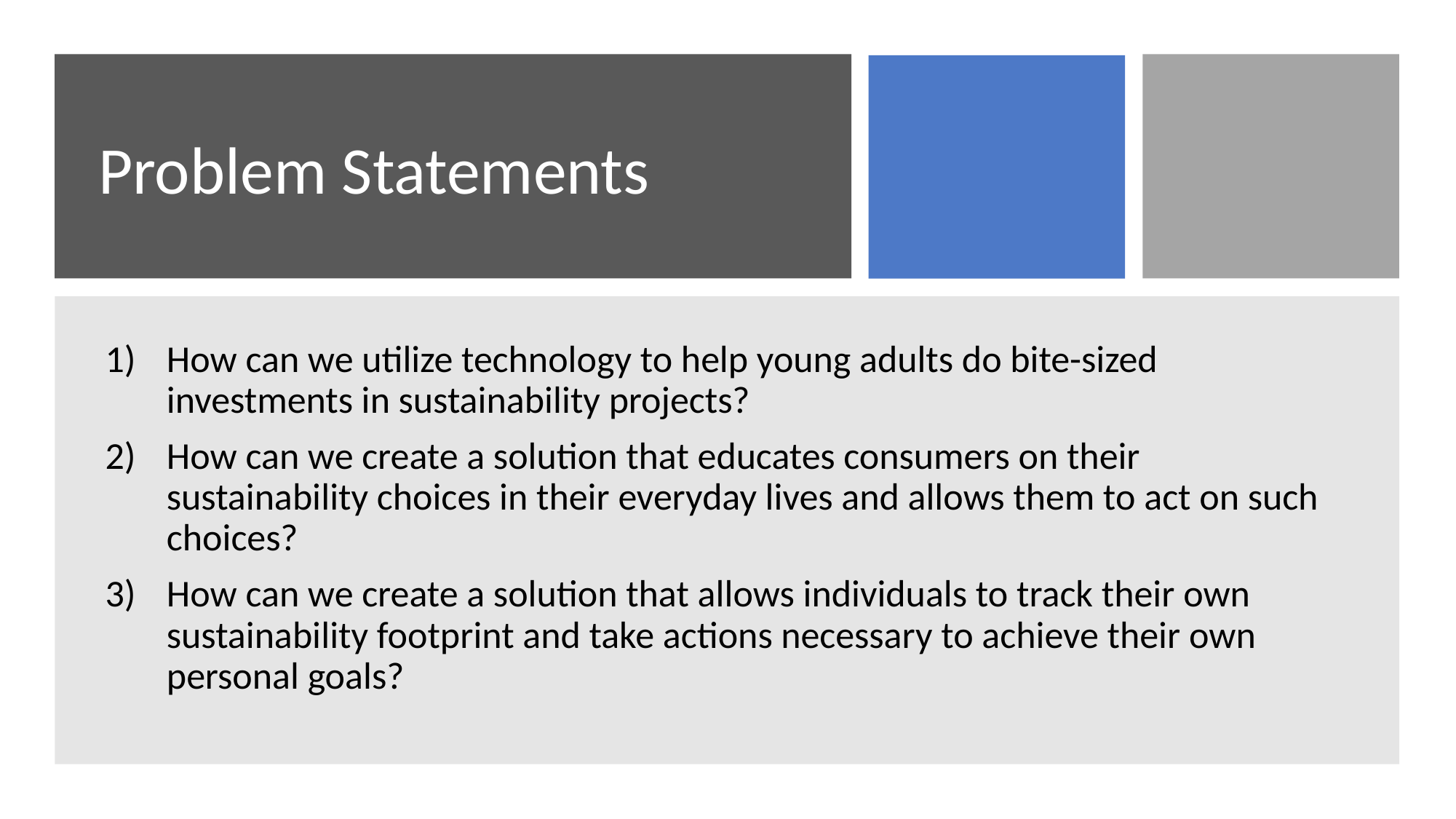

# Problem Statements

How can we utilize technology to help young adults do bite-sized investments in sustainability projects?
How can we create a solution that educates consumers on their sustainability choices in their everyday lives and allows them to act on such choices?
How can we create a solution that allows individuals to track their own sustainability footprint and take actions necessary to achieve their own personal goals?